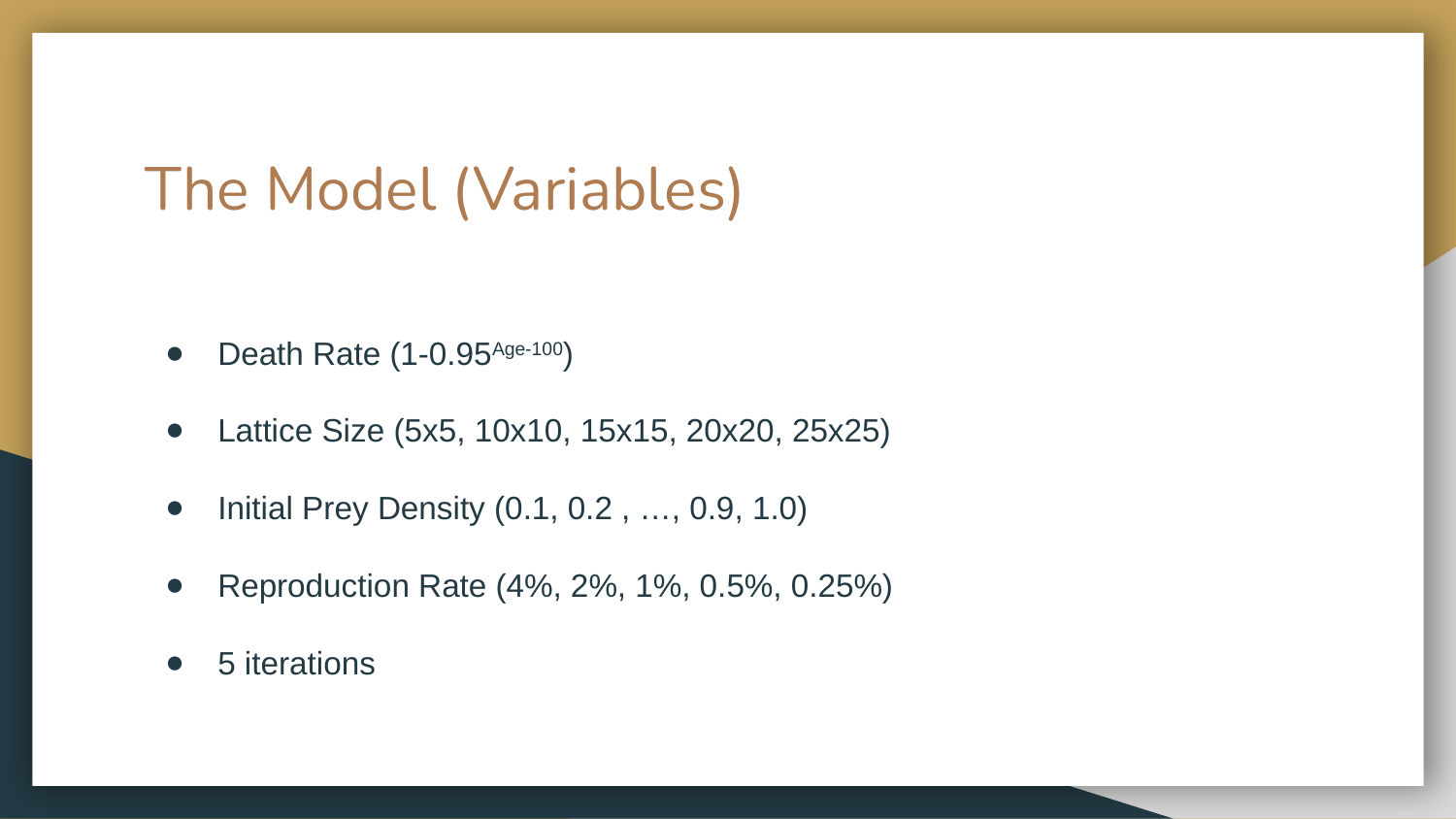

# The Model (Variables)
Death Rate (1-0.95Age-100)
Lattice Size (5x5, 10x10, 15x15, 20x20, 25x25)
Initial Prey Density (0.1, 0.2 , …, 0.9, 1.0)
Reproduction Rate (4%, 2%, 1%, 0.5%, 0.25%)
5 iterations